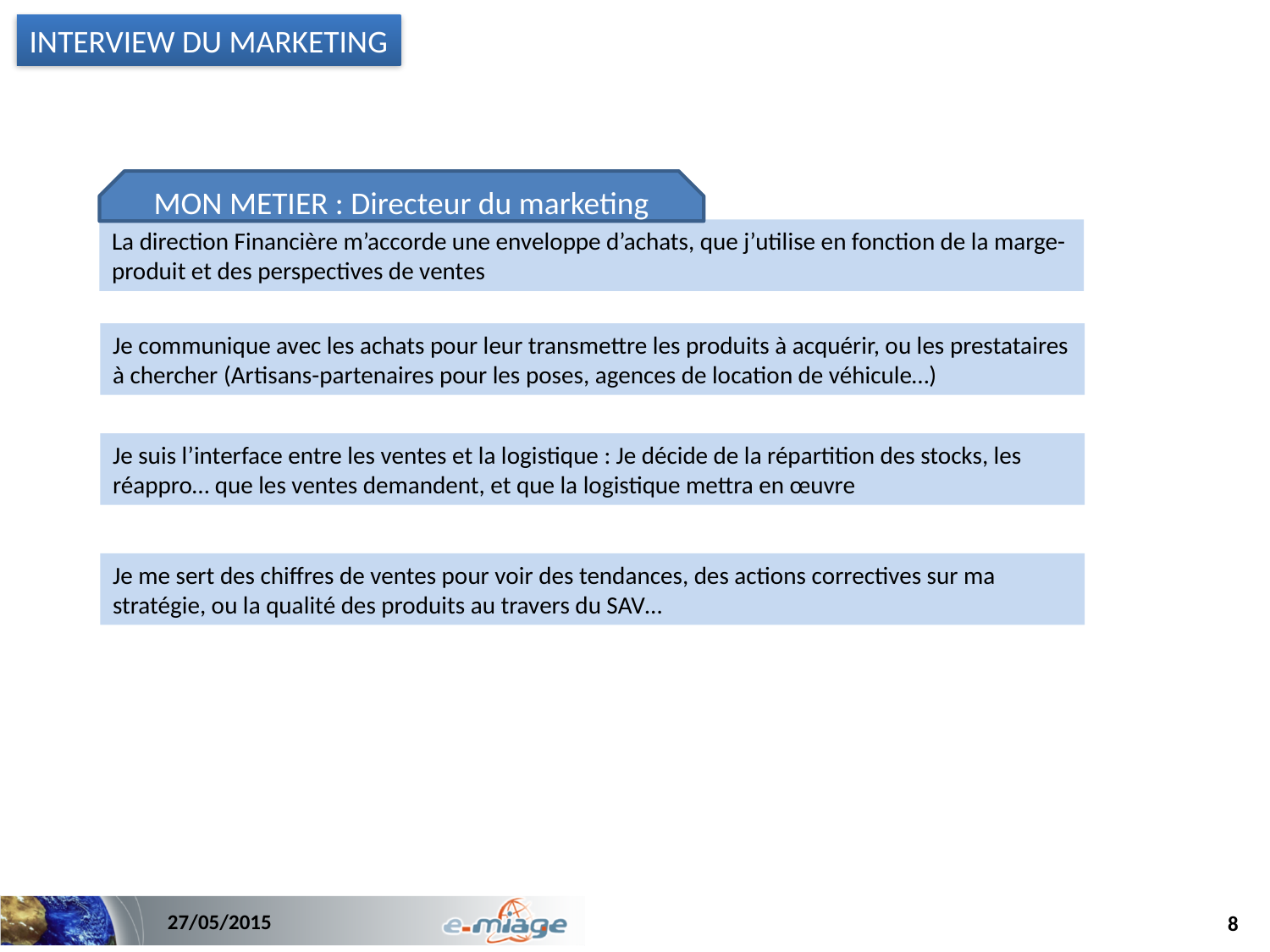

INTERVIEW DU MARKETING
MON METIER : Directeur du marketing
La direction Financière m’accorde une enveloppe d’achats, que j’utilise en fonction de la marge-produit et des perspectives de ventes
Je communique avec les achats pour leur transmettre les produits à acquérir, ou les prestataires à chercher (Artisans-partenaires pour les poses, agences de location de véhicule…)
Je suis l’interface entre les ventes et la logistique : Je décide de la répartition des stocks, les réappro… que les ventes demandent, et que la logistique mettra en œuvre
Je me sert des chiffres de ventes pour voir des tendances, des actions correctives sur ma stratégie, ou la qualité des produits au travers du SAV…